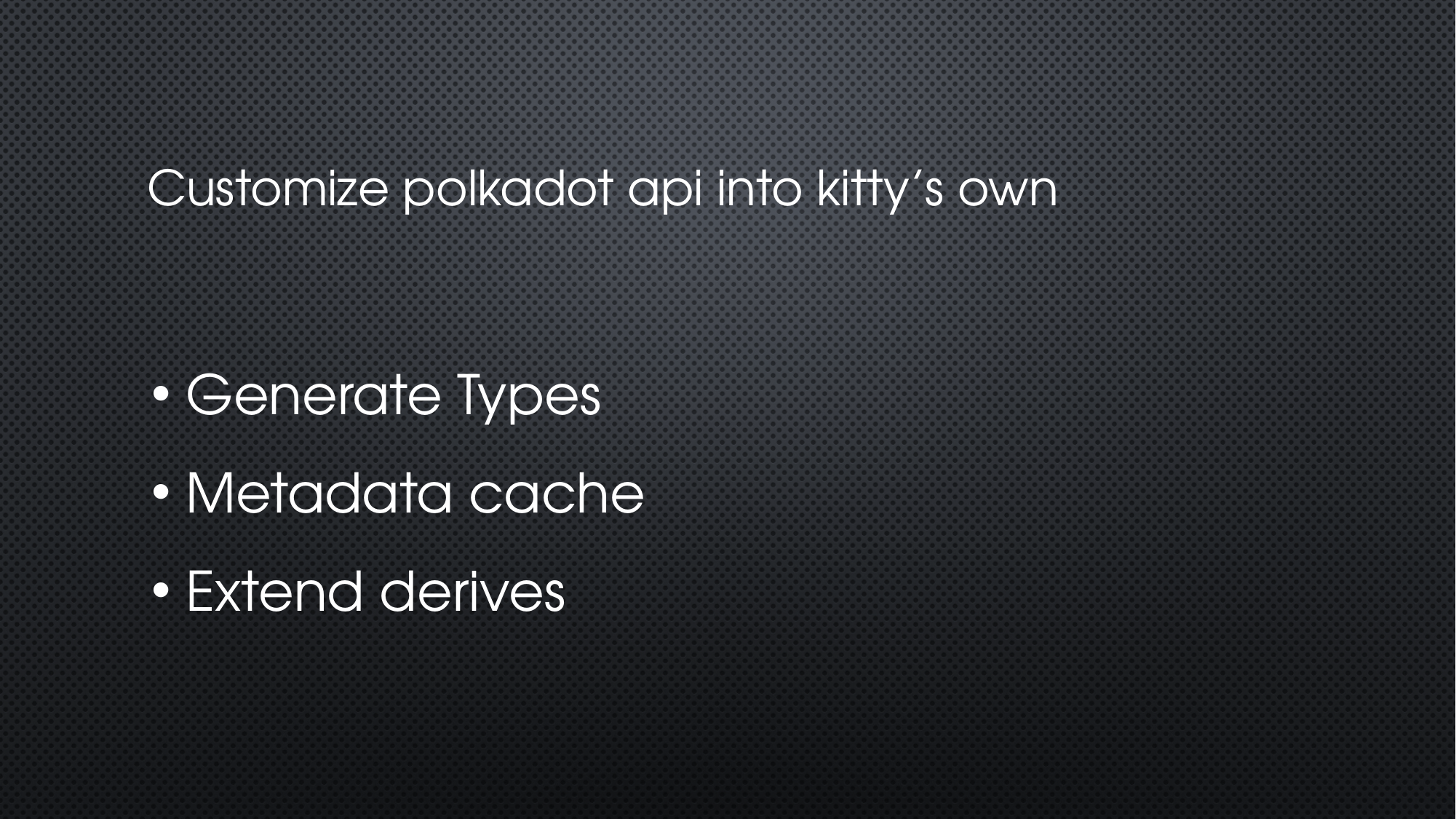

# Customize polkadot api into kitty’s own
Generate Types
Metadata cache
Extend derives